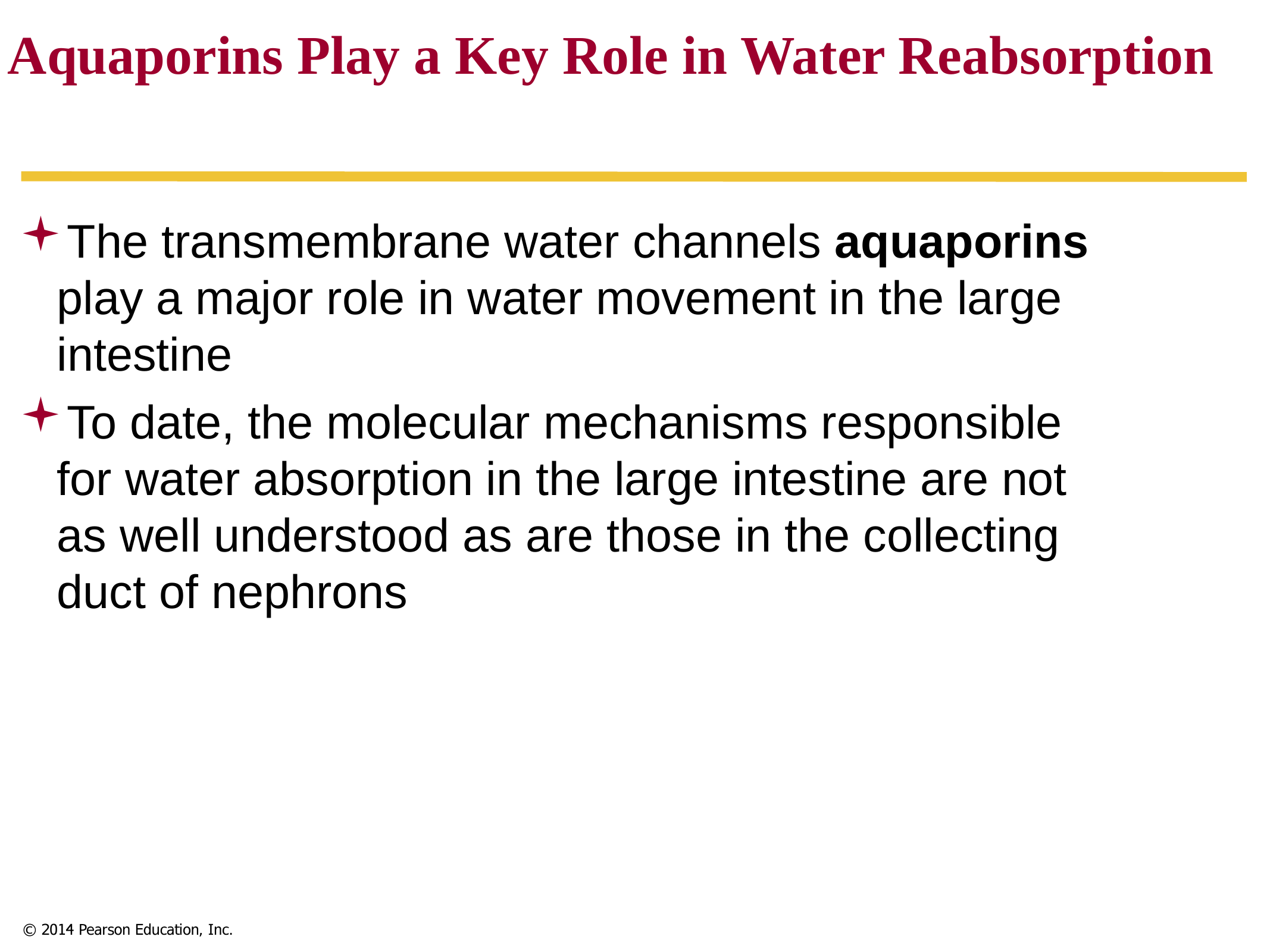

Aquaporins Play a Key Role in Water Reabsorption

The transmembrane water channels aquaporins
play a major role in water movement in the large intestine
To date, the molecular mechanisms responsible
for water absorption in the large intestine are not
as well understood as are those in the collecting
duct of nephrons